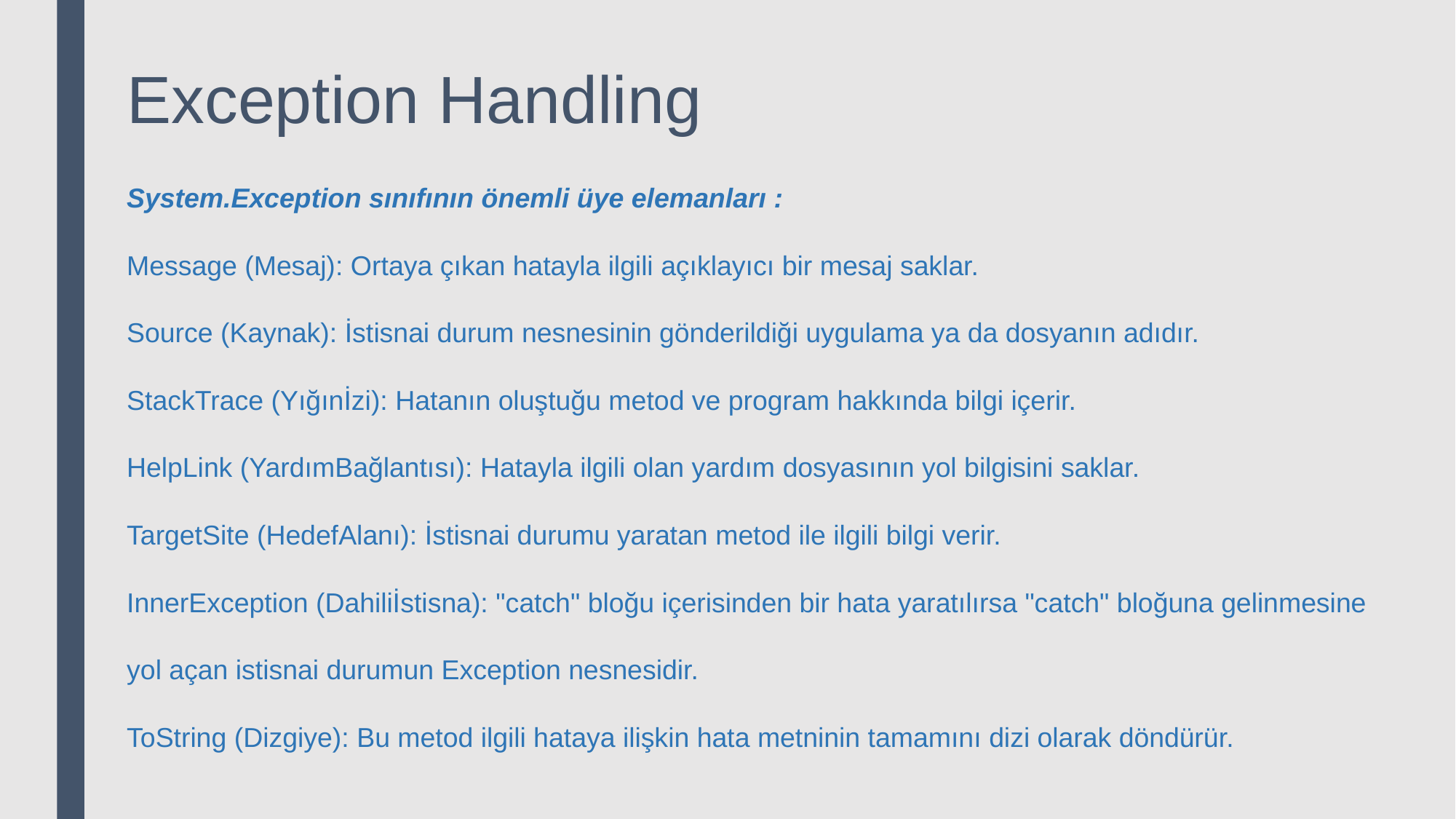

# Exception Handling
System.Exception sınıfının önemli üye elemanları :
Message (Mesaj): Ortaya çıkan hatayla ilgili açıklayıcı bir mesaj saklar.
Source (Kaynak): İstisnai durum nesnesinin gönderildiği uygulama ya da dosyanın adıdır.
StackTrace (Yığınİzi): Hatanın oluştuğu metod ve program hakkında bilgi içerir.
HelpLink (YardımBağlantısı): Hatayla ilgili olan yardım dosyasının yol bilgisini saklar.
TargetSite (HedefAlanı): İstisnai durumu yaratan metod ile ilgili bilgi verir.
InnerException (Dahiliİstisna): "catch" bloğu içerisinden bir hata yaratılırsa "catch" bloğuna gelinmesine
yol açan istisnai durumun Exception nesnesidir.
ToString (Dizgiye): Bu metod ilgili hataya ilişkin hata metninin tamamını dizi olarak döndürür.